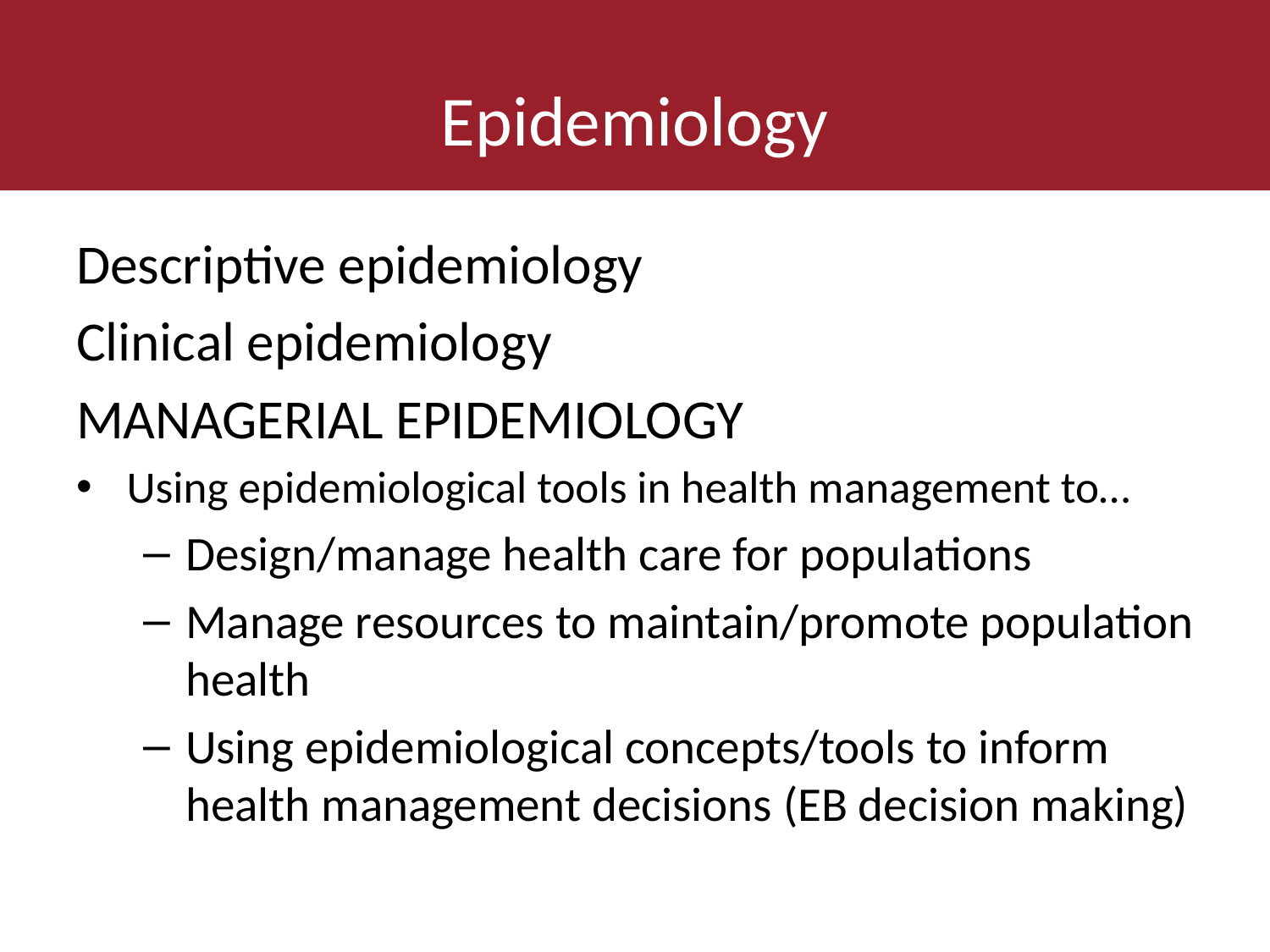

# Epidemiology
Descriptive epidemiology
Clinical epidemiology
MANAGERIAL EPIDEMIOLOGY
Using epidemiological tools in health management to…
Design/manage health care for populations
Manage resources to maintain/promote population health
Using epidemiological concepts/tools to inform health management decisions (EB decision making)